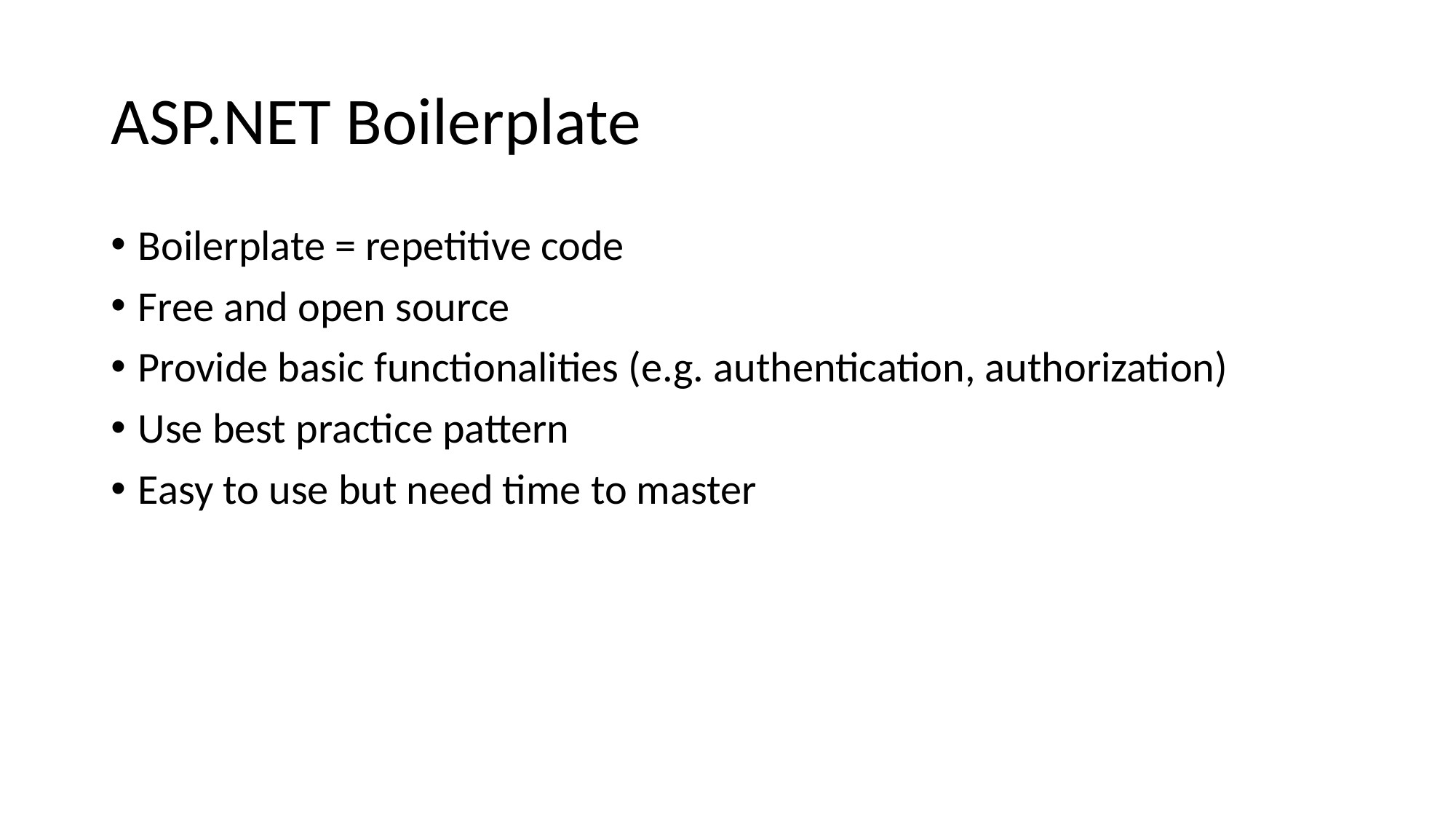

# ASP.NET Boilerplate
Boilerplate = repetitive code
Free and open source
Provide basic functionalities (e.g. authentication, authorization)
Use best practice pattern
Easy to use but need time to master